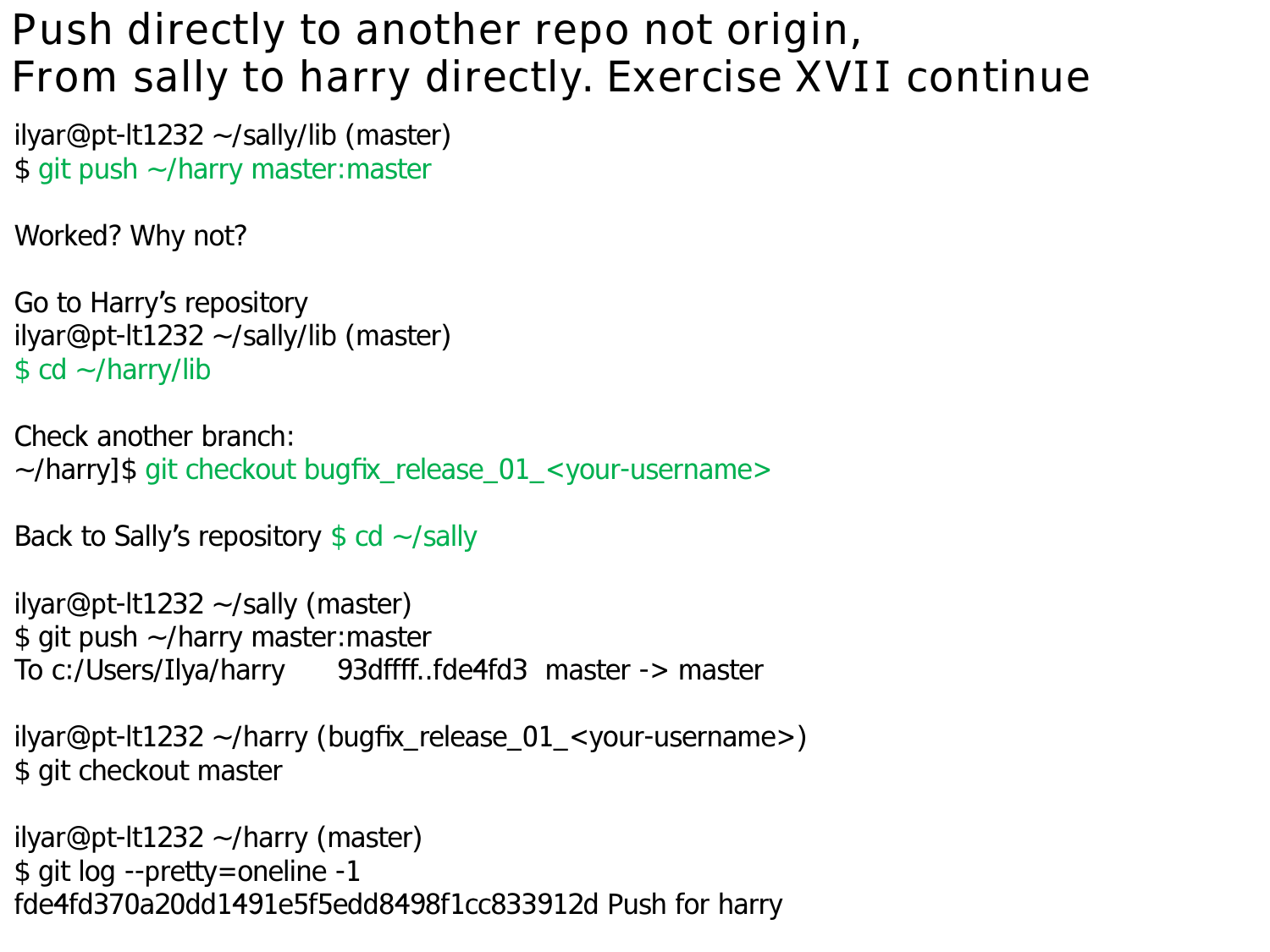

Push directly to another repo not origin,
From sally to harry directly. Exercise XVII continue
ilyar@pt-lt1232 ~/sally/lib (master)
$ git push ~/harry master:master

Worked? Why not?

Go to Harry’s repository
ilyar@pt-lt1232 ~/sally/lib (master)
$ cd ~/harry/lib

Check another branch:
~/harry]$ git checkout bugfix_release_01_<your-username>

Back to Sally’s repository $ cd ~/sally

ilyar@pt-lt1232 ~/sally (master)
$ git push ~/harry master:master
To c:/Users/Ilya/harry      93dffff..fde4fd3  master -> master

ilyar@pt-lt1232 ~/harry (bugfix_release_01_<your-username>)
$ git checkout master

ilyar@pt-lt1232 ~/harry (master)
$ git log --pretty=oneline -1
fde4fd370a20dd1491e5f5edd8498f1cc833912d Push for harry